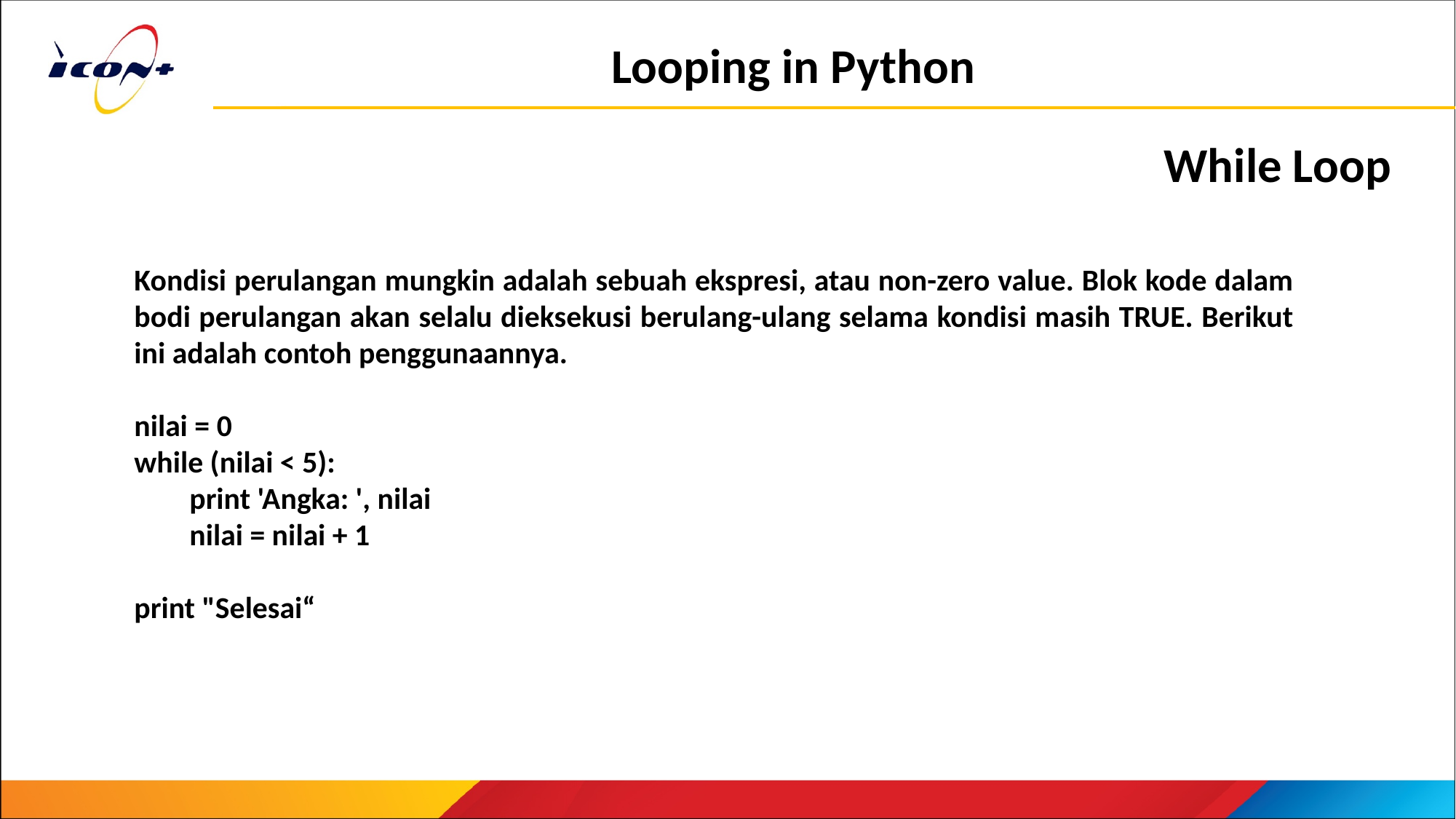

Looping in Python
While Loop
Kondisi perulangan mungkin adalah sebuah ekspresi, atau non-zero value. Blok kode dalam bodi perulangan akan selalu dieksekusi berulang-ulang selama kondisi masih TRUE. Berikut ini adalah contoh penggunaannya.

nilai = 0
while (nilai < 5):
        print 'Angka: ', nilai
        nilai = nilai + 1

print "Selesai“